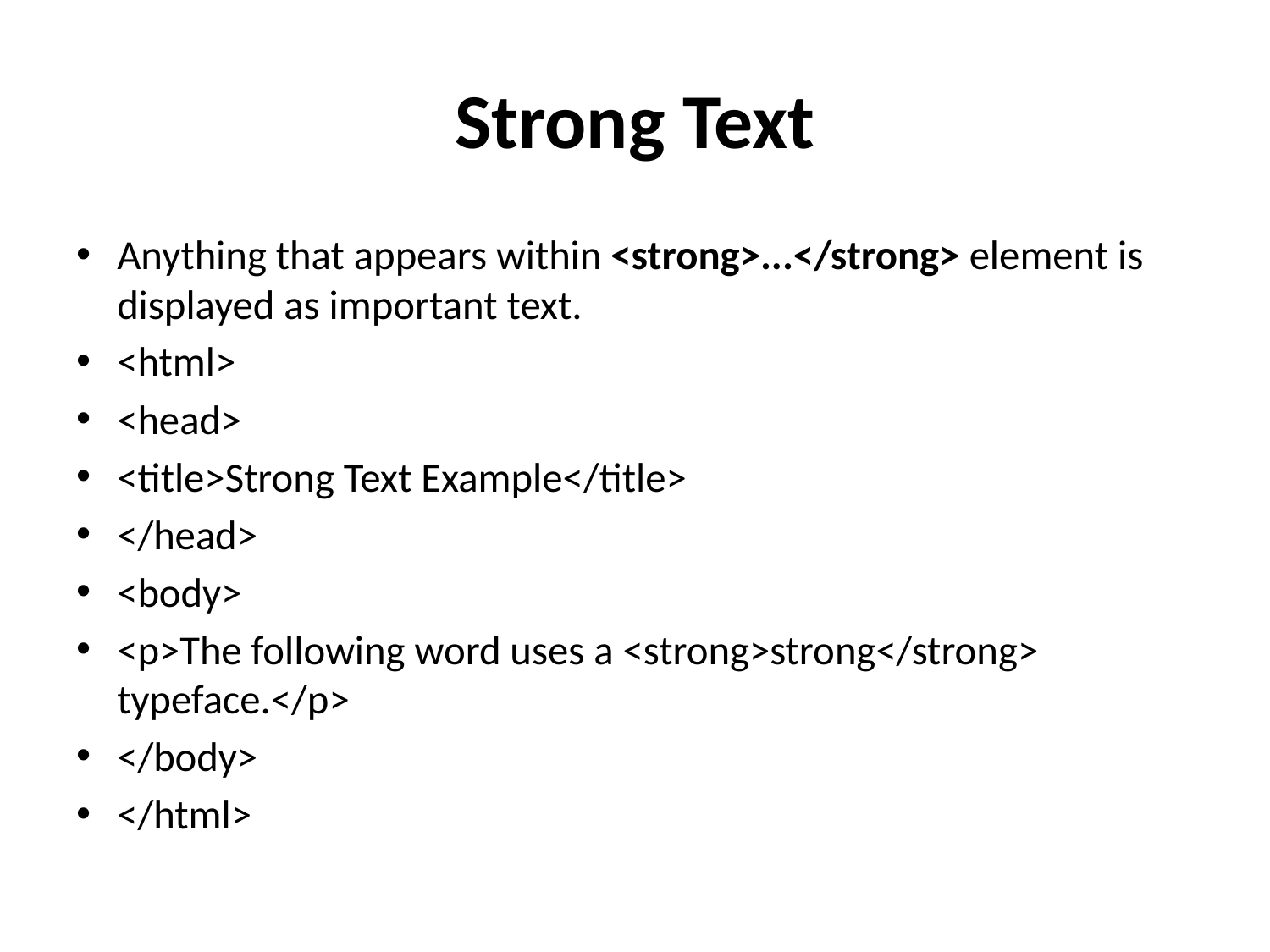

# Strong Text
Anything that appears within <strong>...</strong> element is displayed as important text.
<html>
<head>
<title>Strong Text Example</title>
</head>
<body>
<p>The following word uses a <strong>strong</strong> typeface.</p>
</body>
</html>